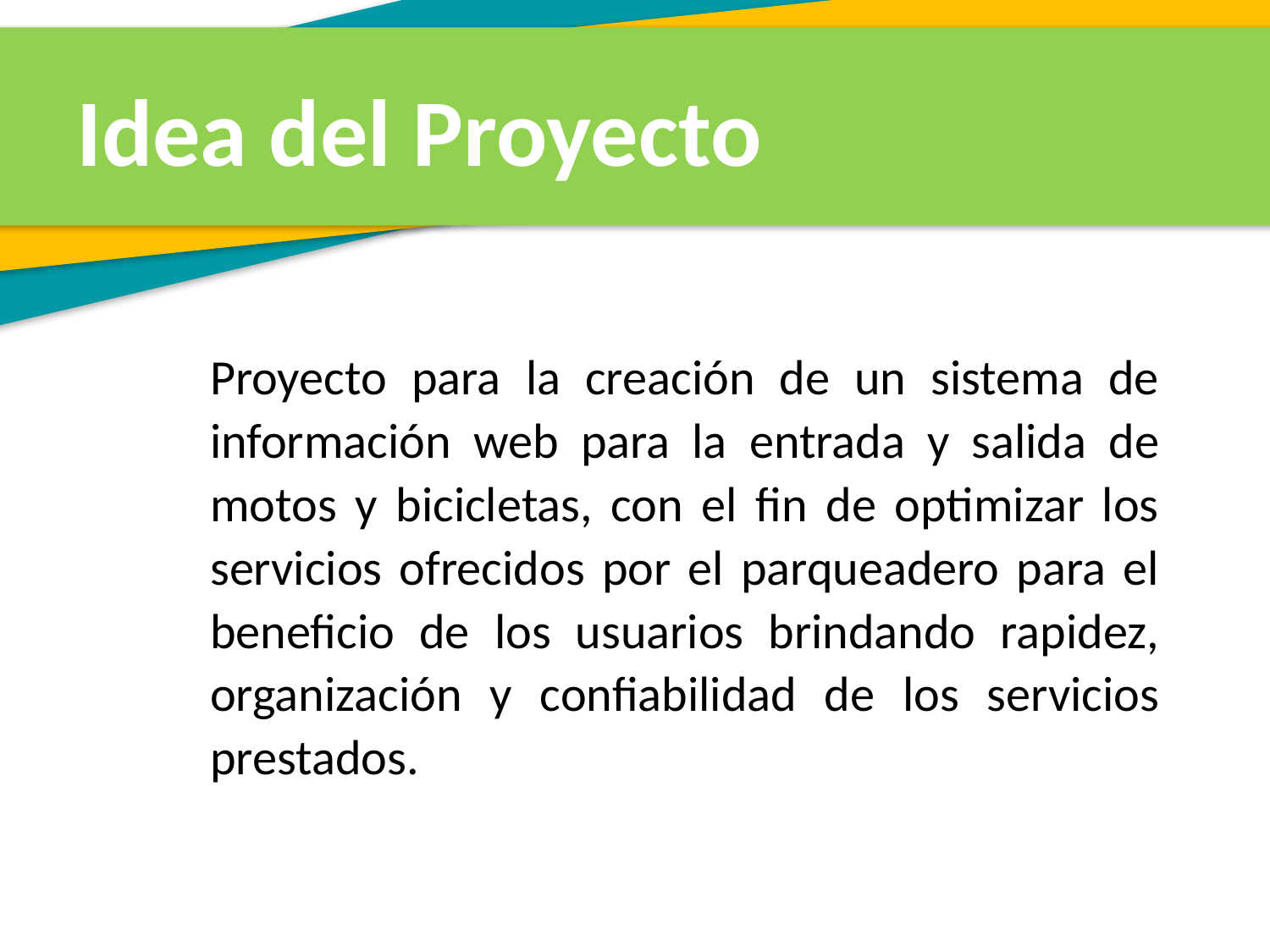

Idea del Proyecto
Proyecto para la creación de un sistema de información web para la entrada y salida de motos y bicicletas, con el fin de optimizar los servicios ofrecidos por el parqueadero para el beneficio de los usuarios brindando rapidez, organización y confiabilidad de los servicios prestados.